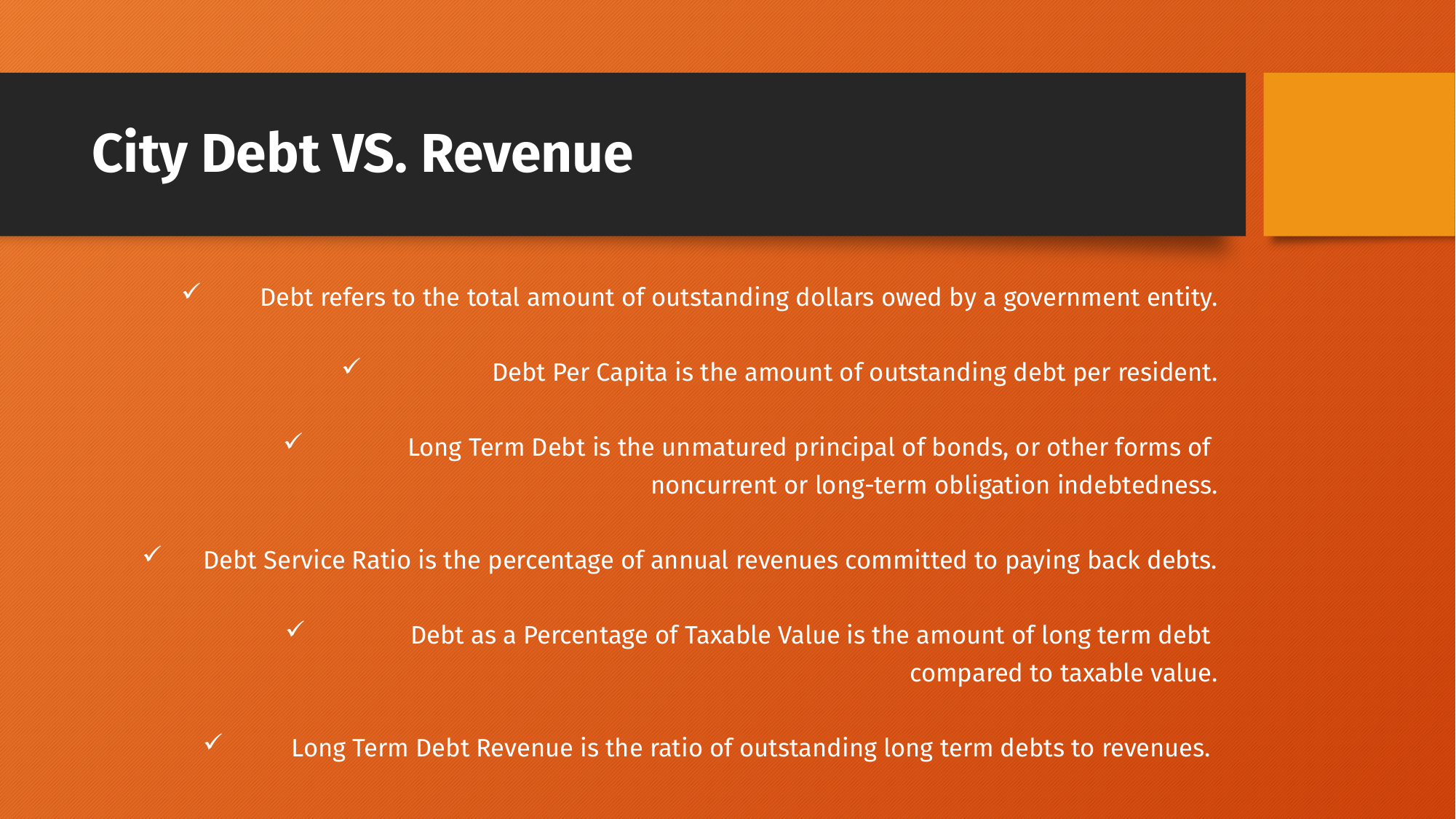

# City Debt VS. Revenue
Debt refers to the total amount of outstanding dollars owed by a government entity.

Debt Per Capita is the amount of outstanding debt per resident.

Long Term Debt is the unmatured principal of bonds, or other forms of
noncurrent or long-term obligation indebtedness.

Debt Service Ratio is the percentage of annual revenues committed to paying back debts.

Debt as a Percentage of Taxable Value is the amount of long term debt
compared to taxable value.

Long Term Debt Revenue is the ratio of outstanding long term debts to revenues.